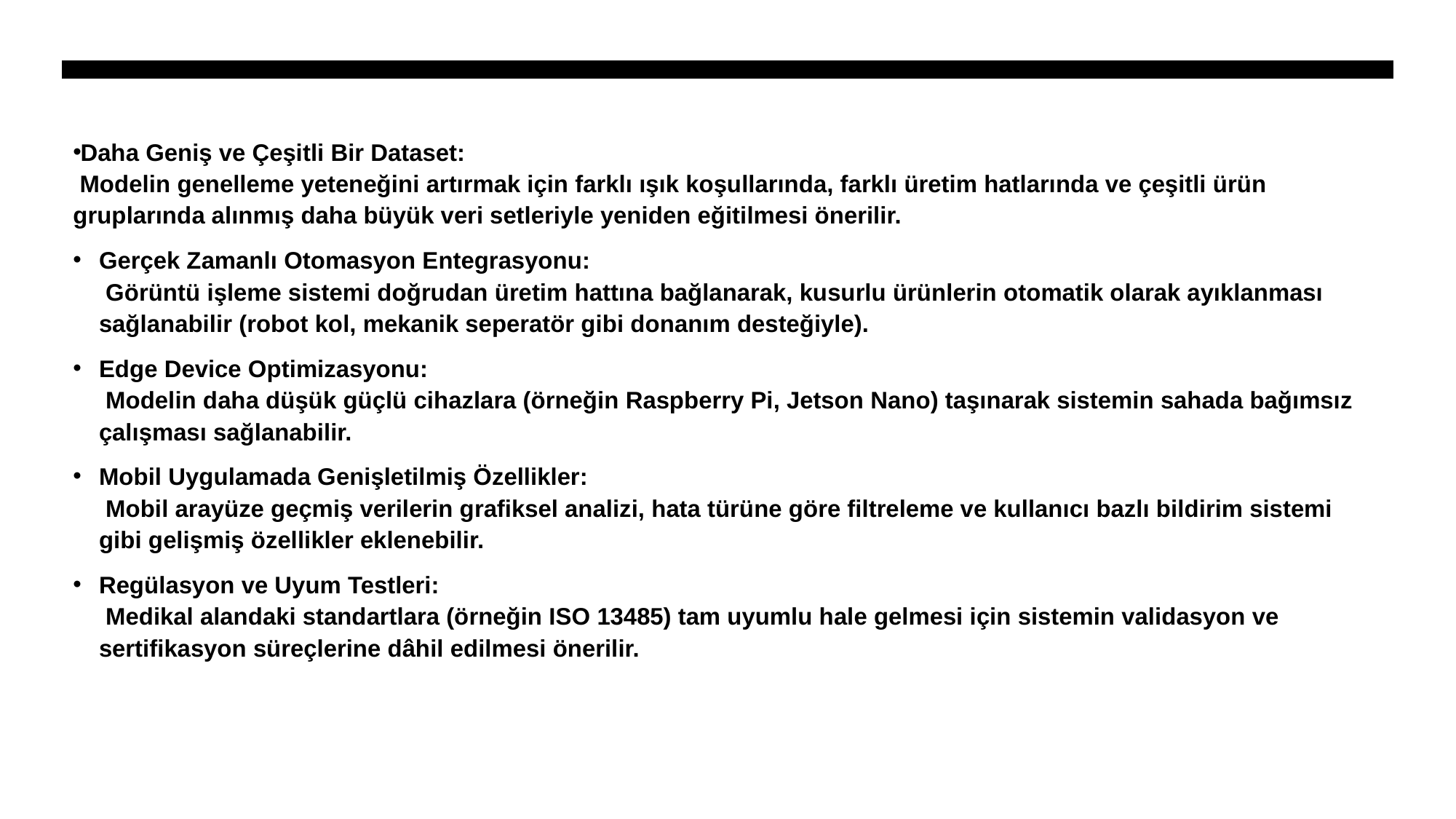

Daha Geniş ve Çeşitli Bir Dataset:
 Modelin genelleme yeteneğini artırmak için farklı ışık koşullarında, farklı üretim hatlarında ve çeşitli ürün gruplarında alınmış daha büyük veri setleriyle yeniden eğitilmesi önerilir.
Gerçek Zamanlı Otomasyon Entegrasyonu:
 Görüntü işleme sistemi doğrudan üretim hattına bağlanarak, kusurlu ürünlerin otomatik olarak ayıklanması sağlanabilir (robot kol, mekanik seperatör gibi donanım desteğiyle).
Edge Device Optimizasyonu:
 Modelin daha düşük güçlü cihazlara (örneğin Raspberry Pi, Jetson Nano) taşınarak sistemin sahada bağımsız çalışması sağlanabilir.
Mobil Uygulamada Genişletilmiş Özellikler:
 Mobil arayüze geçmiş verilerin grafiksel analizi, hata türüne göre filtreleme ve kullanıcı bazlı bildirim sistemi gibi gelişmiş özellikler eklenebilir.
Regülasyon ve Uyum Testleri:
 Medikal alandaki standartlara (örneğin ISO 13485) tam uyumlu hale gelmesi için sistemin validasyon ve sertifikasyon süreçlerine dâhil edilmesi önerilir.